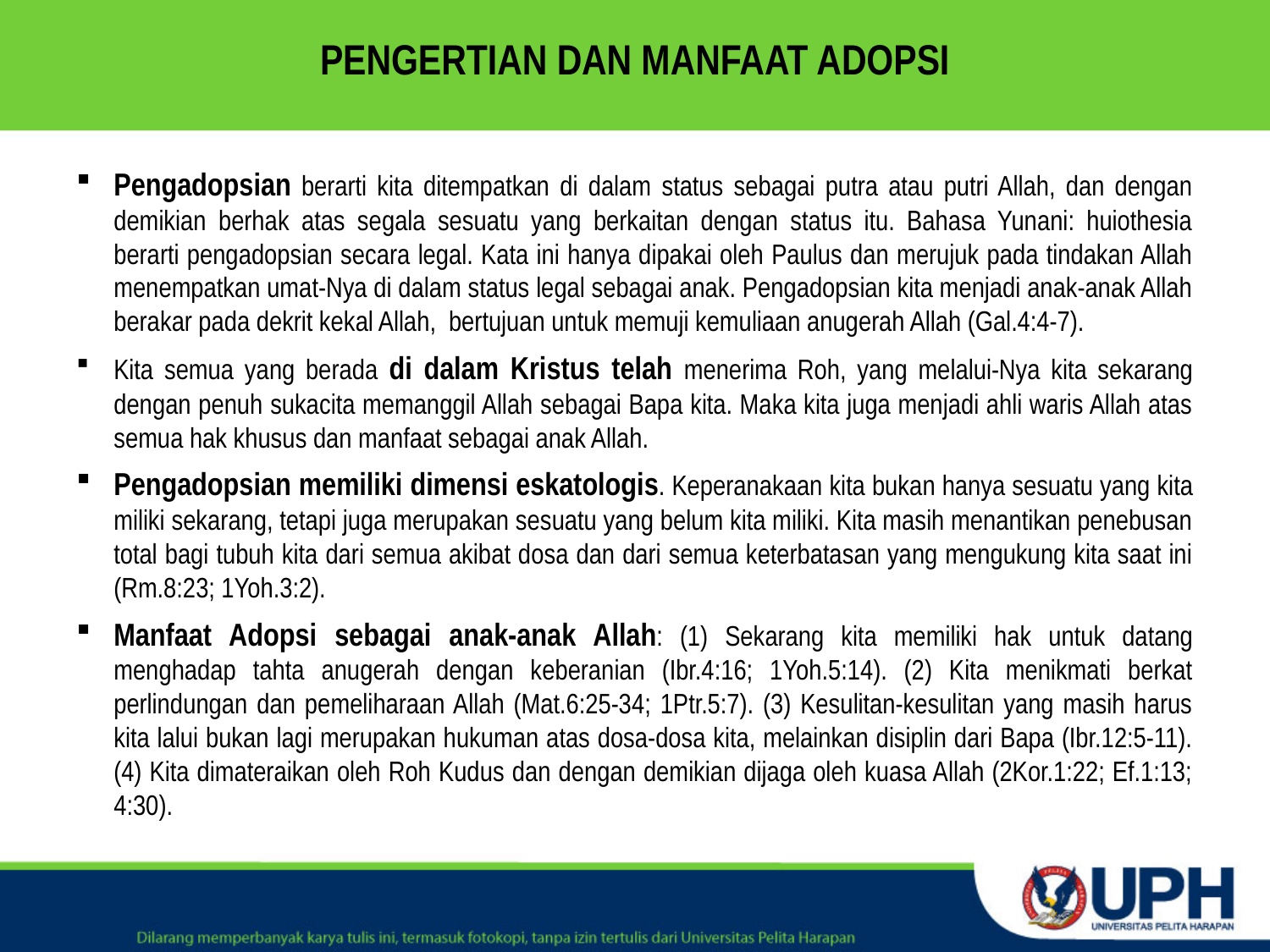

# PENGERTIAN DAN MANFAAT ADOPSI
Pengadopsian berarti kita ditempatkan di dalam status sebagai putra atau putri Allah, dan dengan demikian berhak atas segala sesuatu yang berkaitan dengan status itu. Bahasa Yunani: huiothesia berarti pengadopsian secara legal. Kata ini hanya dipakai oleh Paulus dan merujuk pada tindakan Allah menempatkan umat-Nya di dalam status legal sebagai anak. Pengadopsian kita menjadi anak-anak Allah berakar pada dekrit kekal Allah,  bertujuan untuk memuji kemuliaan anugerah Allah (Gal.4:4-7).
Kita semua yang berada di dalam Kristus telah menerima Roh, yang melalui-Nya kita sekarang dengan penuh sukacita memanggil Allah sebagai Bapa kita. Maka kita juga menjadi ahli waris Allah atas semua hak khusus dan manfaat sebagai anak Allah.
Pengadopsian memiliki dimensi eskatologis. Keperanakaan kita bukan hanya sesuatu yang kita miliki sekarang, tetapi juga merupakan sesuatu yang belum kita miliki. Kita masih menantikan penebusan total bagi tubuh kita dari semua akibat dosa dan dari semua keterbatasan yang mengukung kita saat ini (Rm.8:23; 1Yoh.3:2).
Manfaat Adopsi sebagai anak-anak Allah: (1) Sekarang kita memiliki hak untuk datang menghadap tahta anugerah dengan keberanian (Ibr.4:16; 1Yoh.5:14). (2) Kita menikmati berkat perlindungan dan pemeliharaan Allah (Mat.6:25-34; 1Ptr.5:7). (3) Kesulitan-kesulitan yang masih harus kita lalui bukan lagi merupakan hukuman atas dosa-dosa kita, melainkan disiplin dari Bapa (Ibr.12:5-11). (4) Kita dimateraikan oleh Roh Kudus dan dengan demikian dijaga oleh kuasa Allah (2Kor.1:22; Ef.1:13; 4:30).